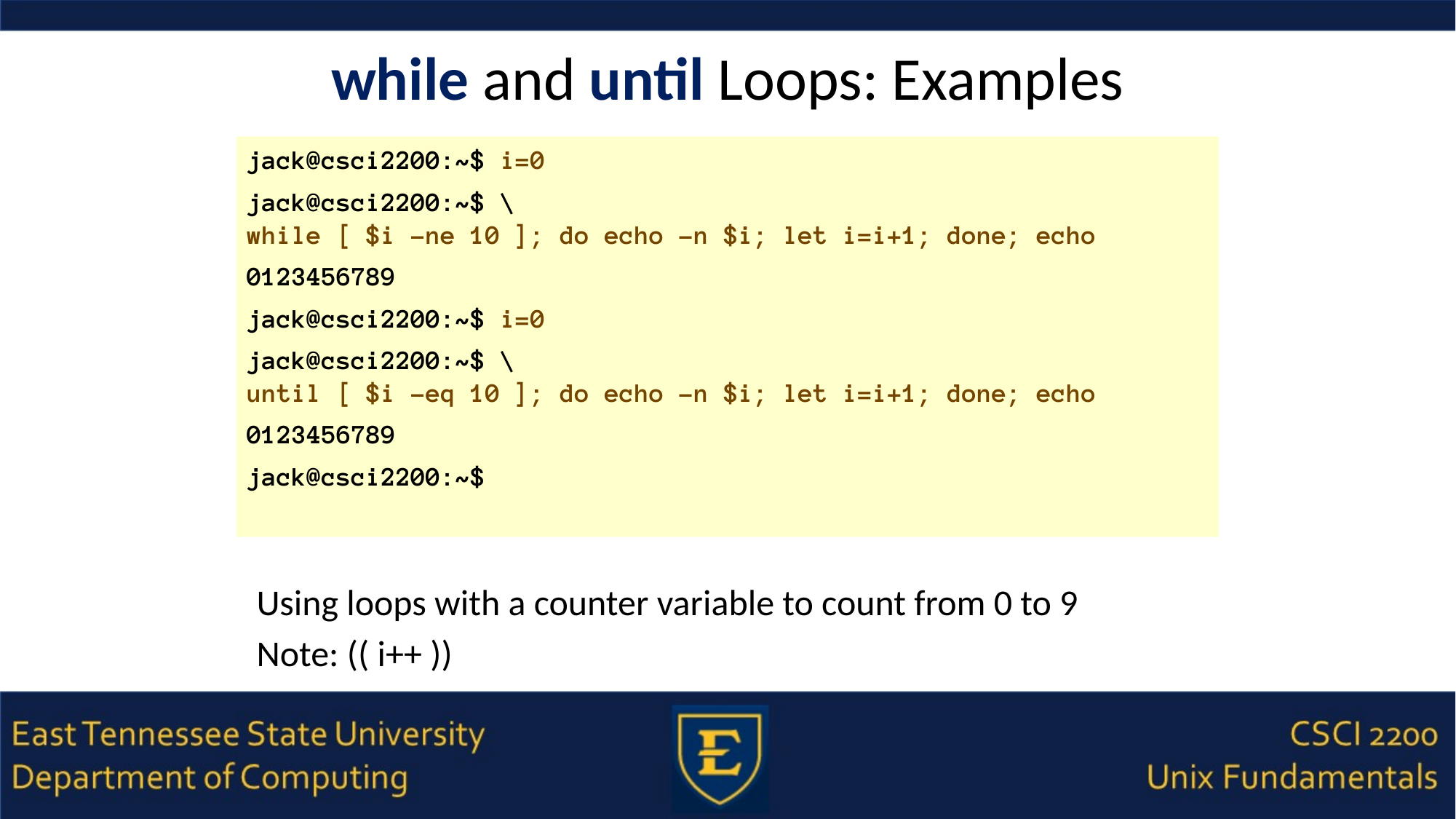

# while and until Loops: Examples
jack@csci2200:~$ i=0
jack@csci2200:~$ \
while [ $i -ne 10 ]; do echo -n $i; let i=i+1; done; echo
0123456789
jack@csci2200:~$ i=0
jack@csci2200:~$ \
until [ $i -eq 10 ]; do echo -n $i; let i=i+1; done; echo
0123456789
jack@csci2200:~$
Using loops with a counter variable to count from 0 to 9
Note: (( i++ ))